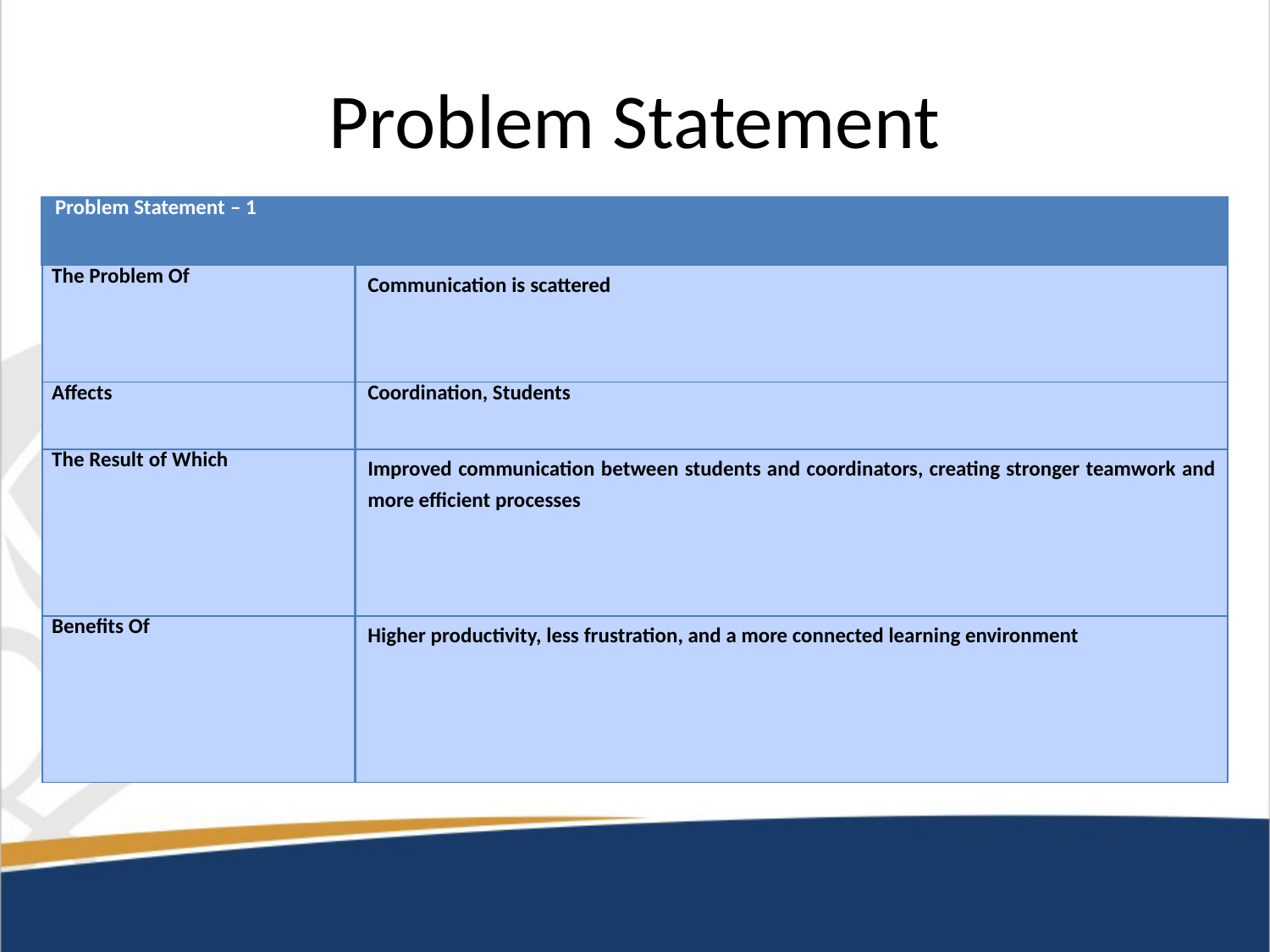

# Problem Statement
| Problem Statement – 1 |  |
| --- | --- |
| The Problem Of | Communication is scattered |
| Affects | Coordination, Students |
| The Result of Which | Improved communication between students and coordinators, creating stronger teamwork and more efficient processes |
| Benefits Of | Higher productivity, less frustration, and a more connected learning environment |